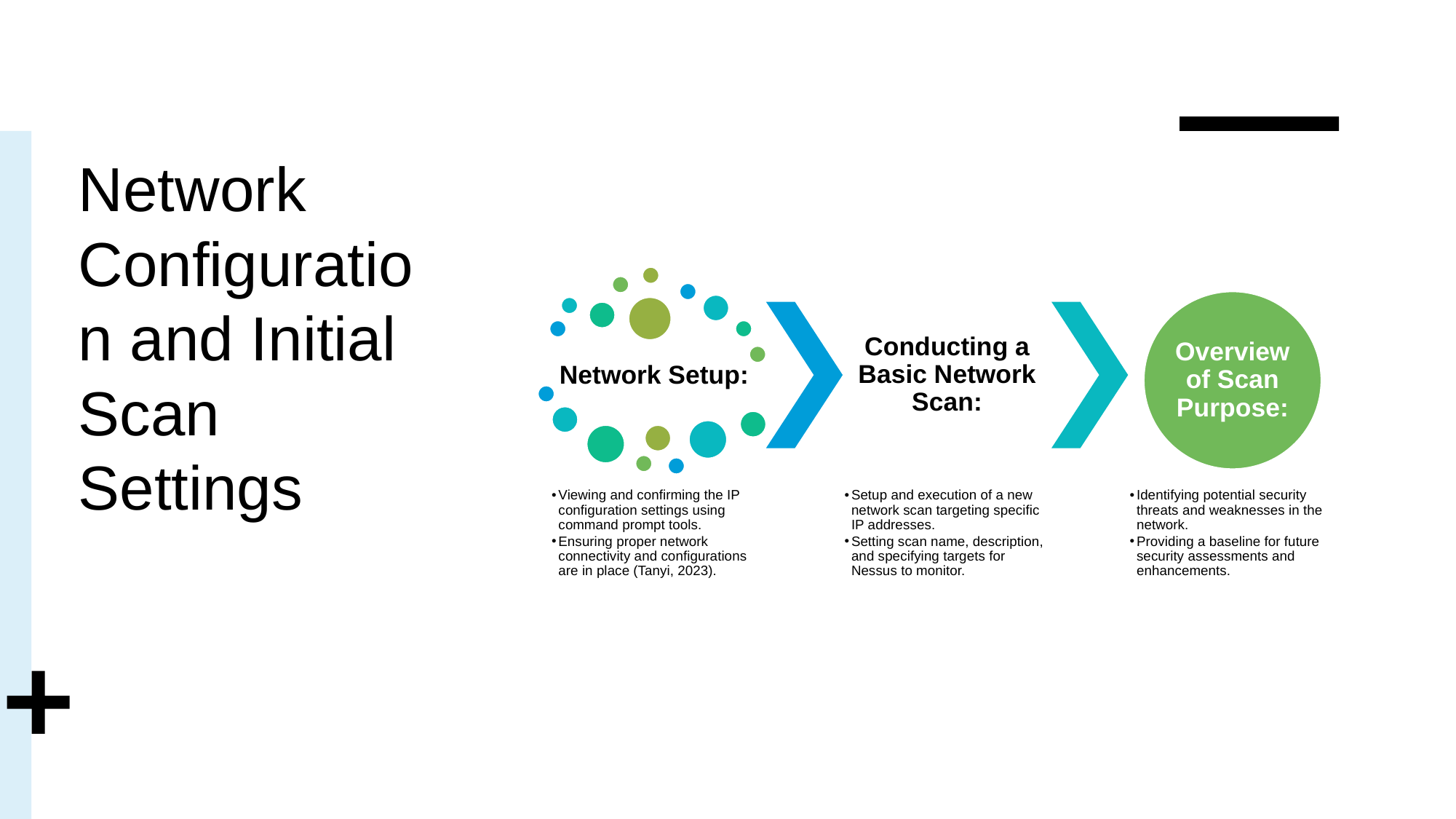

# Network Configuration and Initial Scan Settings
Network Setup:
Viewing and confirming the IP configuration settings using command prompt tools.
Ensuring proper network connectivity and configurations are in place (Tanyi, 2023).
Conducting a Basic Network Scan:
Setup and execution of a new network scan targeting specific IP addresses.
Setting scan name, description, and specifying targets for Nessus to monitor.
Overview of Scan Purpose:
Identifying potential security threats and weaknesses in the network.
Providing a baseline for future security assessments and enhancements.